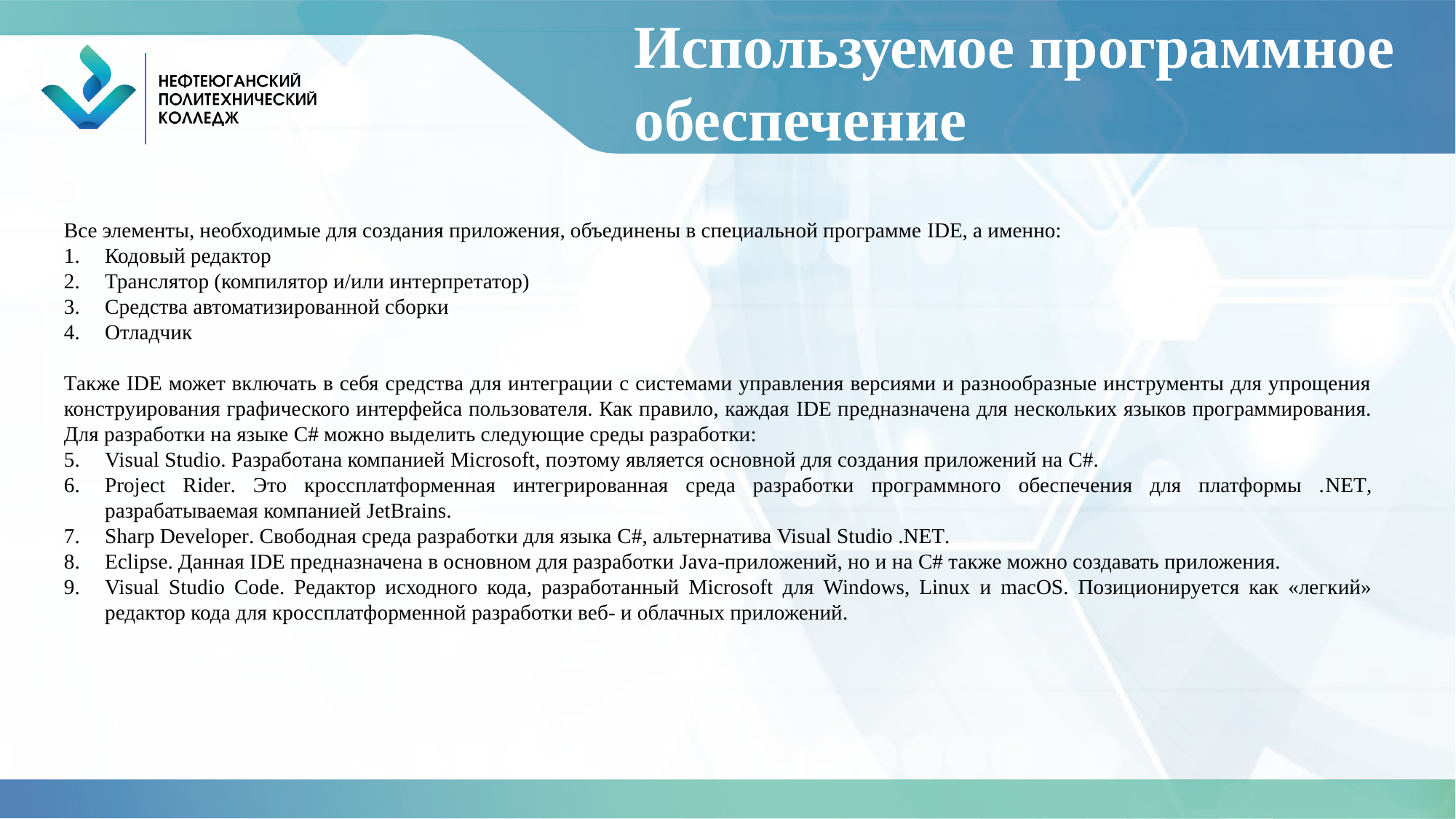

# Используемое программное обеспечение
Все элементы, необходимые для создания приложения, объединены в специальной программе IDE, а именно:
Кодовый редактор
Транслятор (компилятор и/или интерпретатор)
Средства автоматизированной сборки
Отладчик

Также IDE может включать в себя средства для интеграции с системами управления версиями и разнообразные инструменты для упрощения конструирования графического интерфейса пользователя. Как правило, каждая IDE предназначена для нескольких языков программирования. Для разработки на языке C# можно выделить следующие среды разработки:
Visual Studio. Разработана компанией Microsoft, поэтому является основной для создания приложений на C#.
Project Rider. Это кроссплатформенная интегрированная среда разработки программного обеспечения для платформы .NET, разрабатываемая компанией JetBrains.
Sharp Developer. Свободная среда разработки для языка C#, альтернатива Visual Studio .NET.
Eclipse. Данная IDE предназначена в основном для разработки Java-приложений, но и на C# также можно создавать приложения.
Visual Studio Code. Редактор исходного кода, разработанный Microsoft для Windows, Linux и macOS. Позиционируется как «легкий» редактор кода для кроссплатформенной разработки веб- и облачных приложений.